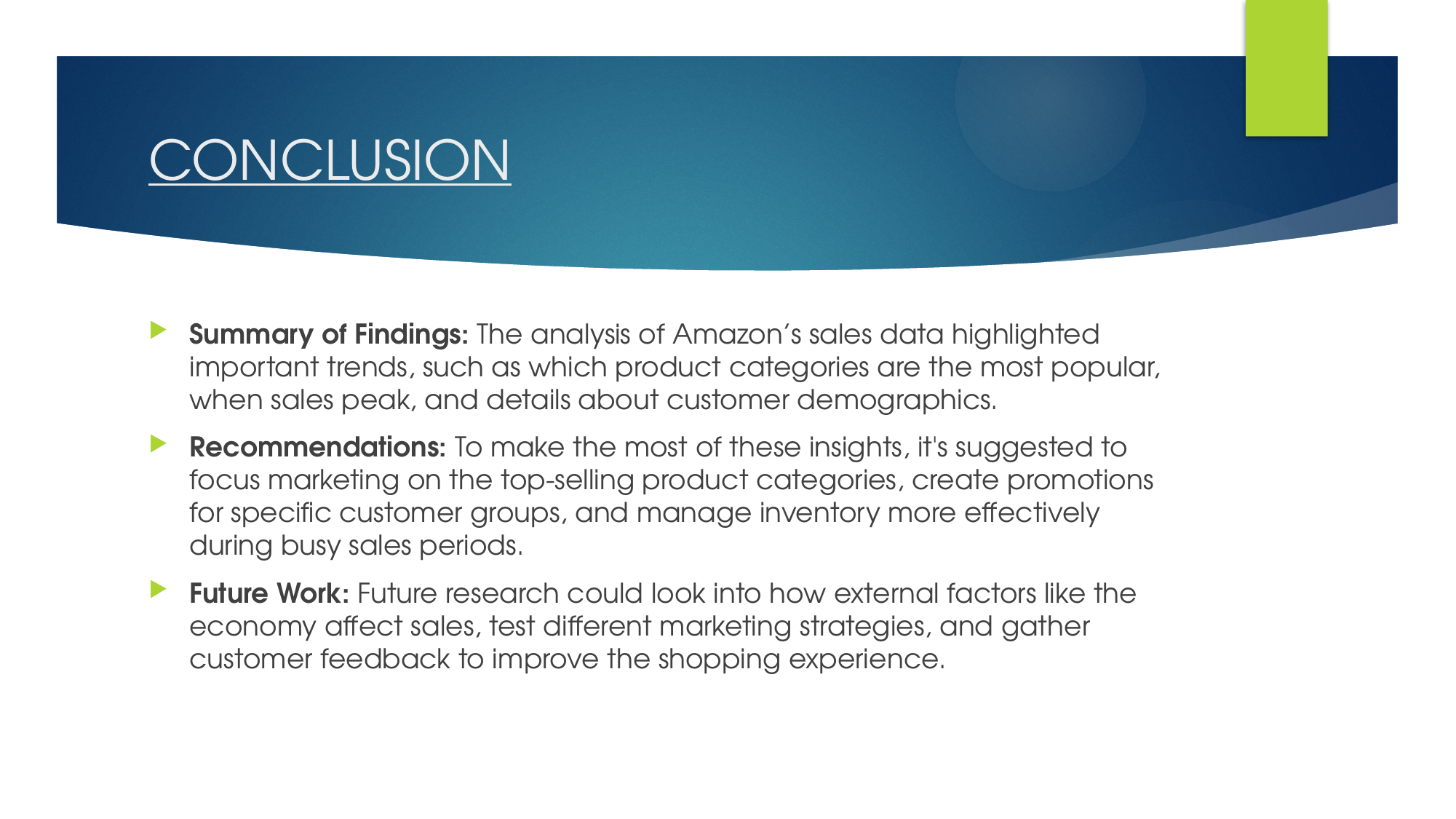

# CONCLUSION
Summary of Findings: The analysis of Amazon’s sales data highlighted important trends, such as which product categories are the most popular, when sales peak, and details about customer demographics.
Recommendations: To make the most of these insights, it's suggested to focus marketing on the top-selling product categories, create promotions for specific customer groups, and manage inventory more effectively during busy sales periods.
Future Work: Future research could look into how external factors like the economy affect sales, test different marketing strategies, and gather customer feedback to improve the shopping experience.